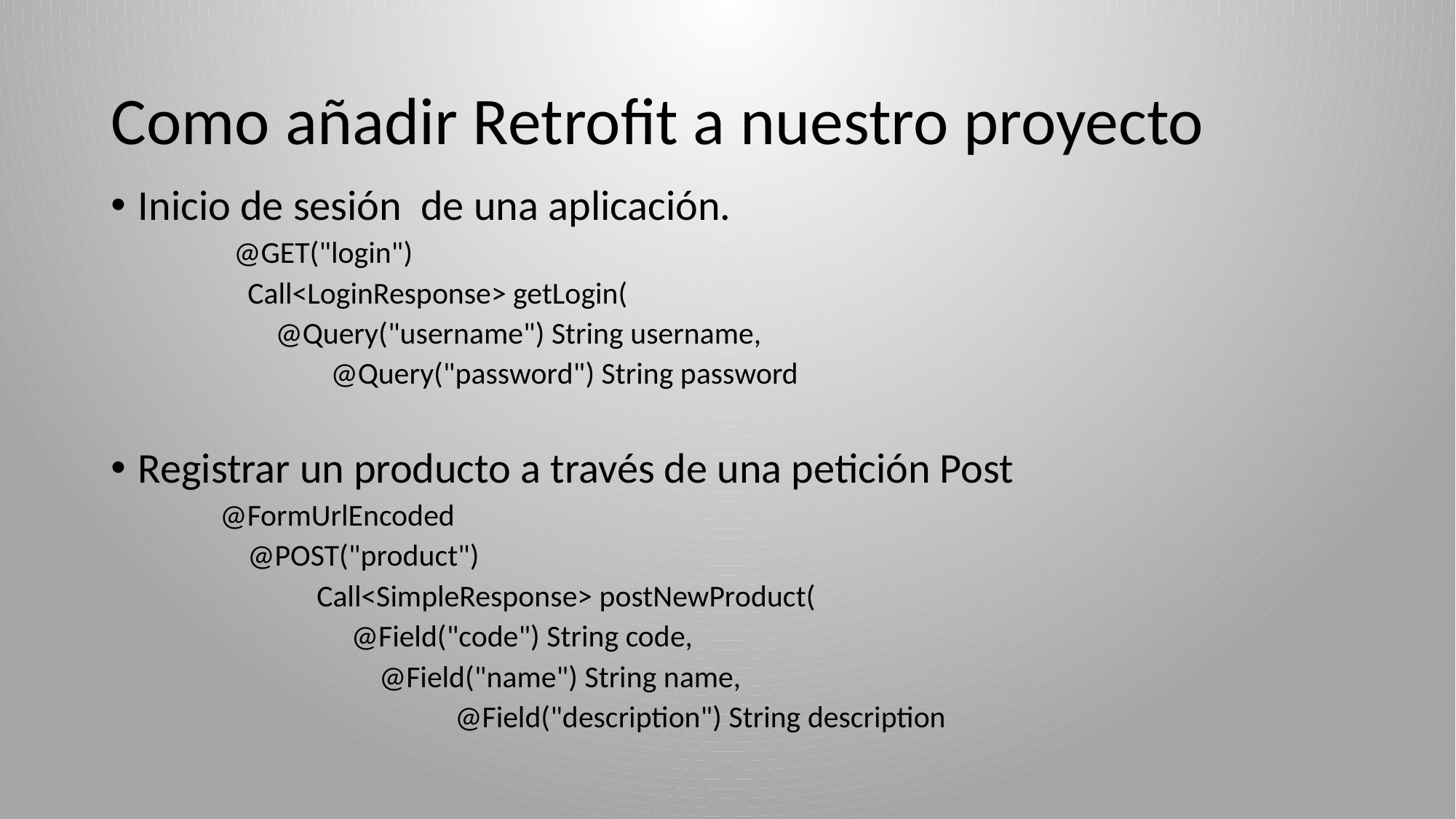

# Como añadir Retrofit a nuestro proyecto
Inicio de sesión  de una aplicación.
  @GET("login")
    Call<LoginResponse> getLogin(
        @Query("username") String username,
                @Query("password") String password

Registrar un producto a través de una petición Post
@FormUrlEncoded
    @POST("product")
              Call<SimpleResponse> postNewProduct(
                   @Field("code") String code,
                       @Field("name") String name,
                                  @Field("description") String description